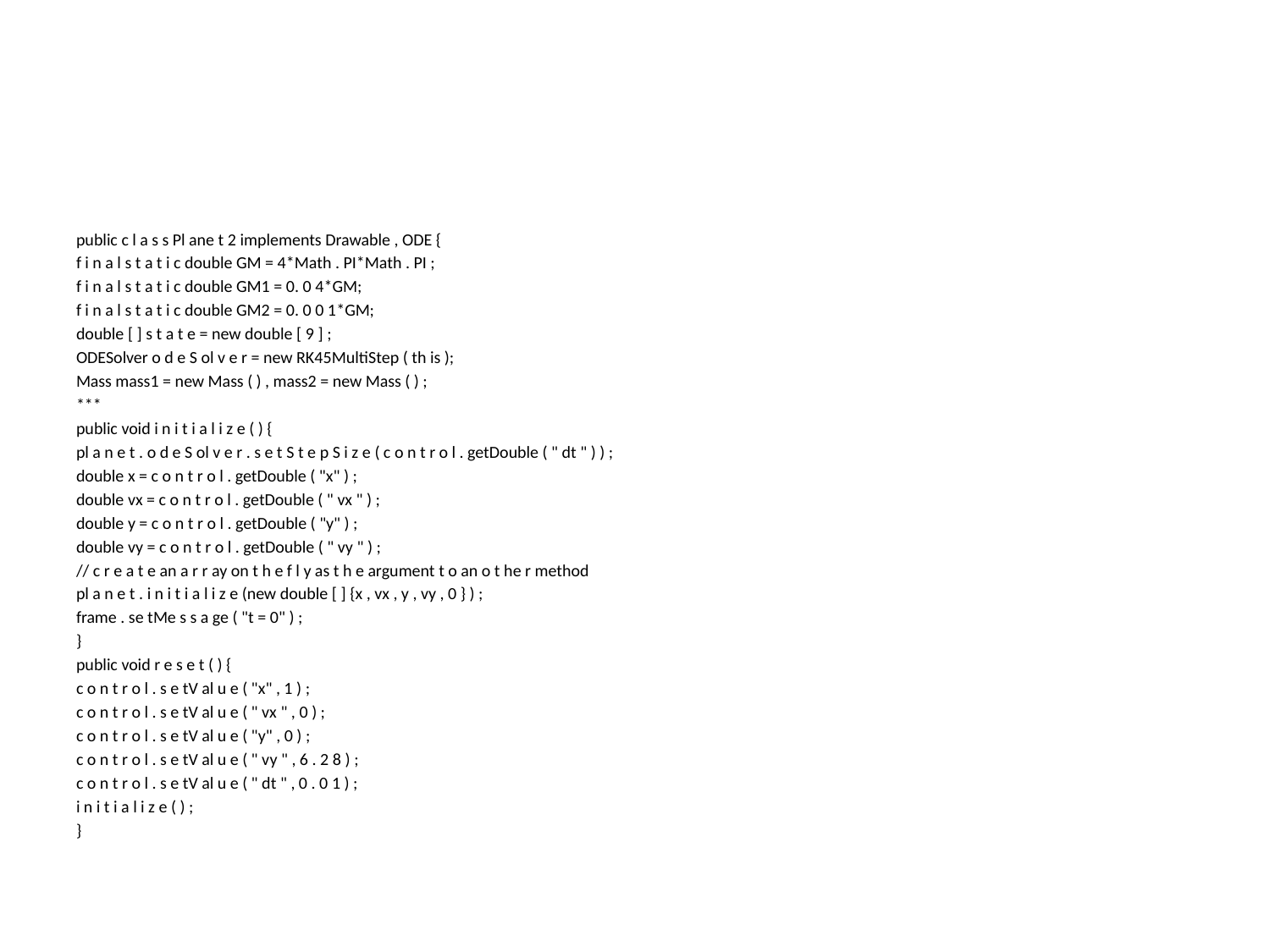

#
public c l a s s Pl ane t 2 implements Drawable , ODE {
f i n a l s t a t i c double GM = 4*Math . PI*Math . PI ;
f i n a l s t a t i c double GM1 = 0. 0 4*GM;
f i n a l s t a t i c double GM2 = 0. 0 0 1*GM;
double [ ] s t a t e = new double [ 9 ] ;
ODESolver o d e S ol v e r = new RK45MultiStep ( th is );
Mass mass1 = new Mass ( ) , mass2 = new Mass ( ) ;
***
public void i n i t i a l i z e ( ) {
pl a n e t . o d e S ol v e r . s e t S t e p S i z e ( c o n t r o l . getDouble ( " dt " ) ) ;
double x = c o n t r o l . getDouble ( "x" ) ;
double vx = c o n t r o l . getDouble ( " vx " ) ;
double y = c o n t r o l . getDouble ( "y" ) ;
double vy = c o n t r o l . getDouble ( " vy " ) ;
// c r e a t e an a r r ay on t h e f l y as t h e argument t o an o t he r method
pl a n e t . i n i t i a l i z e (new double [ ] {x , vx , y , vy , 0 } ) ;
frame . se tMe s s a ge ( "t = 0" ) ;
}
public void r e s e t ( ) {
c o n t r o l . s e tV al u e ( "x" , 1 ) ;
c o n t r o l . s e tV al u e ( " vx " , 0 ) ;
c o n t r o l . s e tV al u e ( "y" , 0 ) ;
c o n t r o l . s e tV al u e ( " vy " , 6 . 2 8 ) ;
c o n t r o l . s e tV al u e ( " dt " , 0 . 0 1 ) ;
i n i t i a l i z e ( ) ;
}